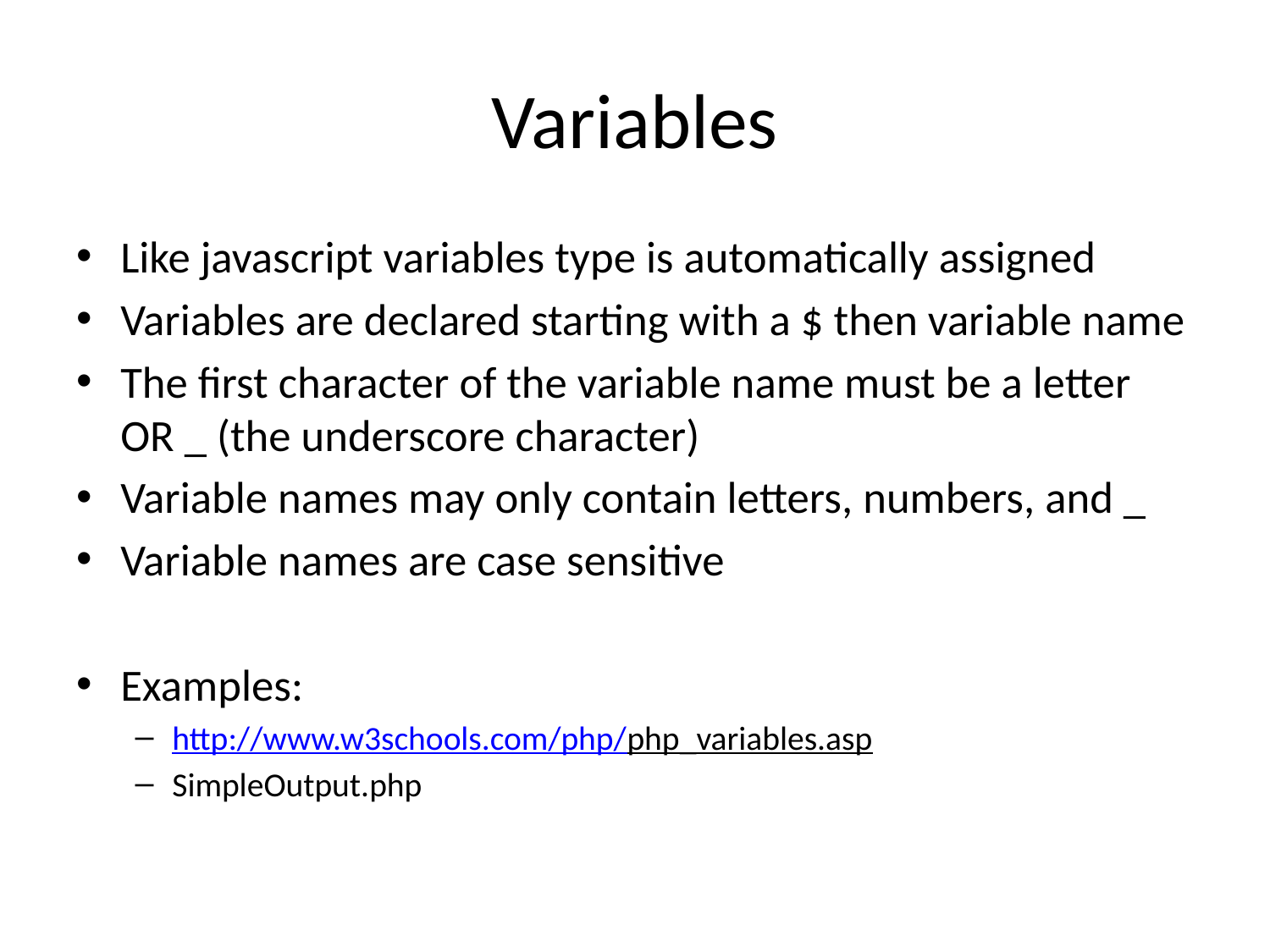

# Variables
Like javascript variables type is automatically assigned
Variables are declared starting with a $ then variable name
The first character of the variable name must be a letter OR _ (the underscore character)
Variable names may only contain letters, numbers, and _
Variable names are case sensitive

Examples:
http://www.w3schools.com/php/php_variables.asp
SimpleOutput.php